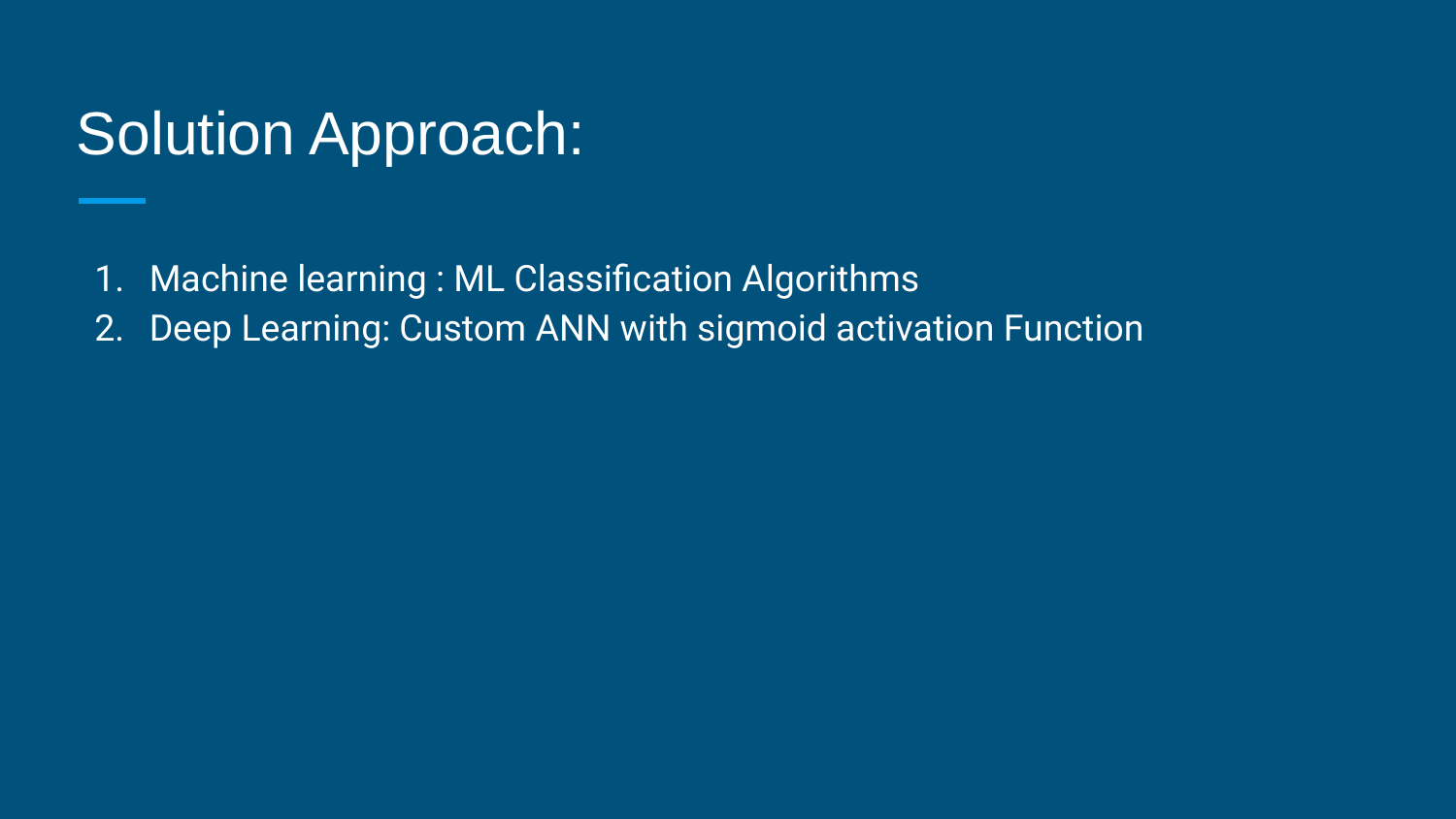

# Solution Approach:
Machine learning : ML Classification Algorithms
Deep Learning: Custom ANN with sigmoid activation Function